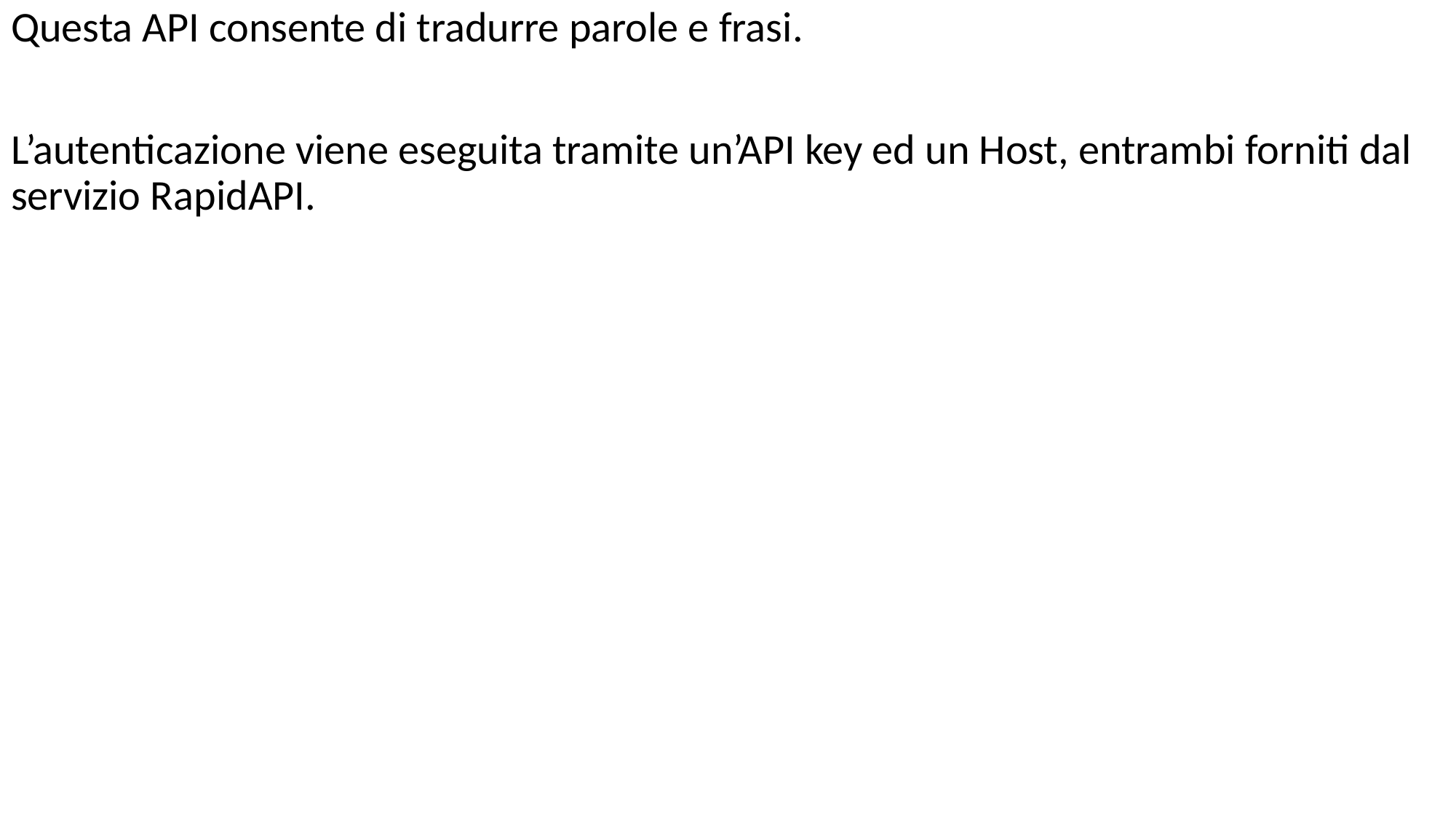

Questa API consente di tradurre parole e frasi.

L’autenticazione viene eseguita tramite un’API key ed un Host, entrambi forniti dal servizio RapidAPI.